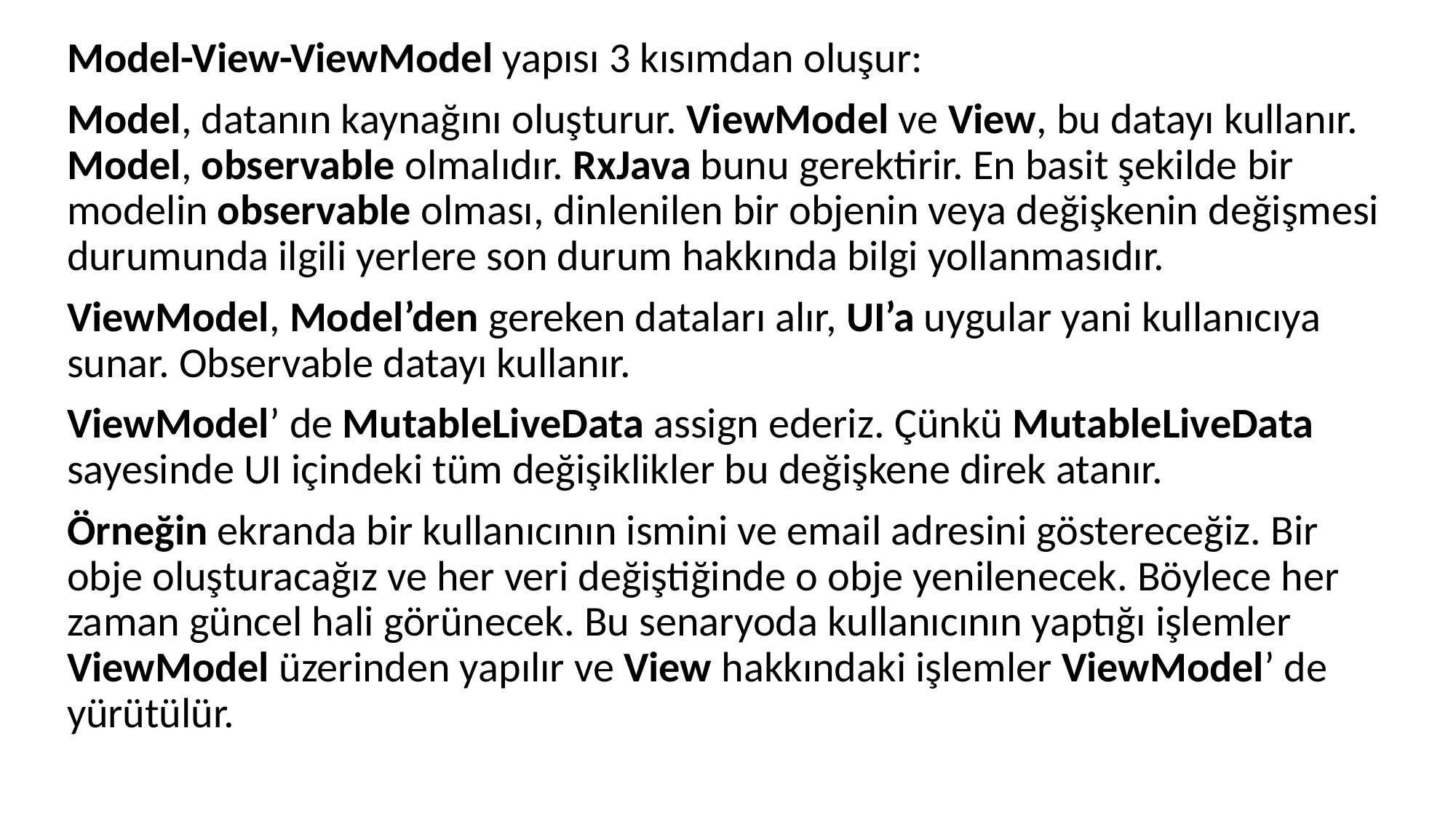

Model-View-ViewModel yapısı 3 kısımdan oluşur:
Model, datanın kaynağını oluşturur. ViewModel ve View, bu datayı kullanır. Model, observable olmalıdır. RxJava bunu gerektirir. En basit şekilde bir modelin observable olması, dinlenilen bir objenin veya değişkenin değişmesi durumunda ilgili yerlere son durum hakkında bilgi yollanmasıdır.
ViewModel, Model’den gereken dataları alır, UI’a uygular yani kullanıcıya sunar. Observable datayı kullanır.
ViewModel’ de MutableLiveData assign ederiz. Çünkü MutableLiveData sayesinde UI içindeki tüm değişiklikler bu değişkene direk atanır.
Örneğin ekranda bir kullanıcının ismini ve email adresini göstereceğiz. Bir obje oluşturacağız ve her veri değiştiğinde o obje yenilenecek. Böylece her zaman güncel hali görünecek. Bu senaryoda kullanıcının yaptığı işlemler ViewModel üzerinden yapılır ve View hakkındaki işlemler ViewModel’ de yürütülür.